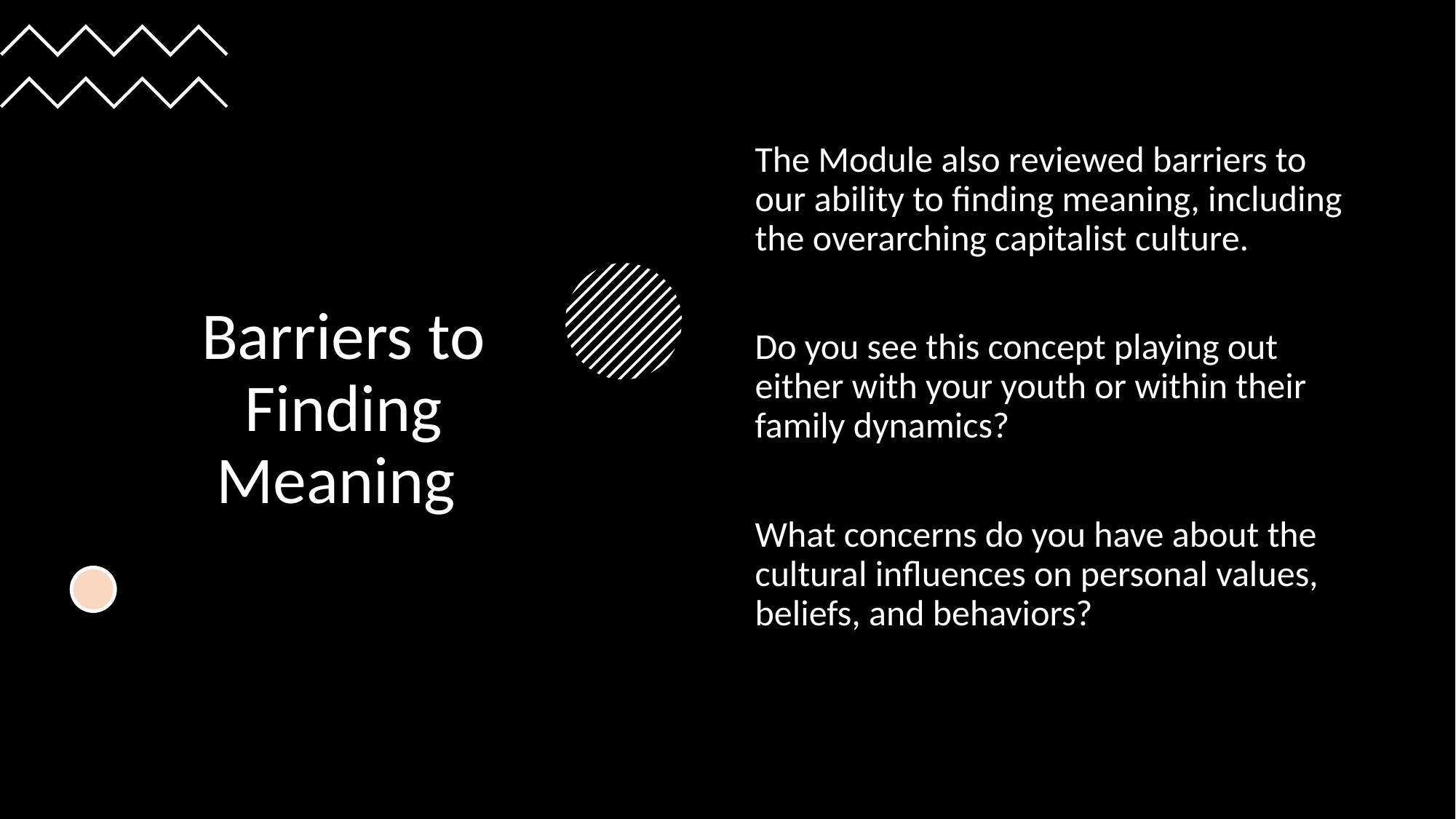

# Barriers to Finding Meaning
The Module also reviewed barriers to our ability to finding meaning, including the overarching capitalist culture.

Do you see this concept playing out either with your youth or within their family dynamics?

What concerns do you have about the cultural influences on personal values, beliefs, and behaviors?